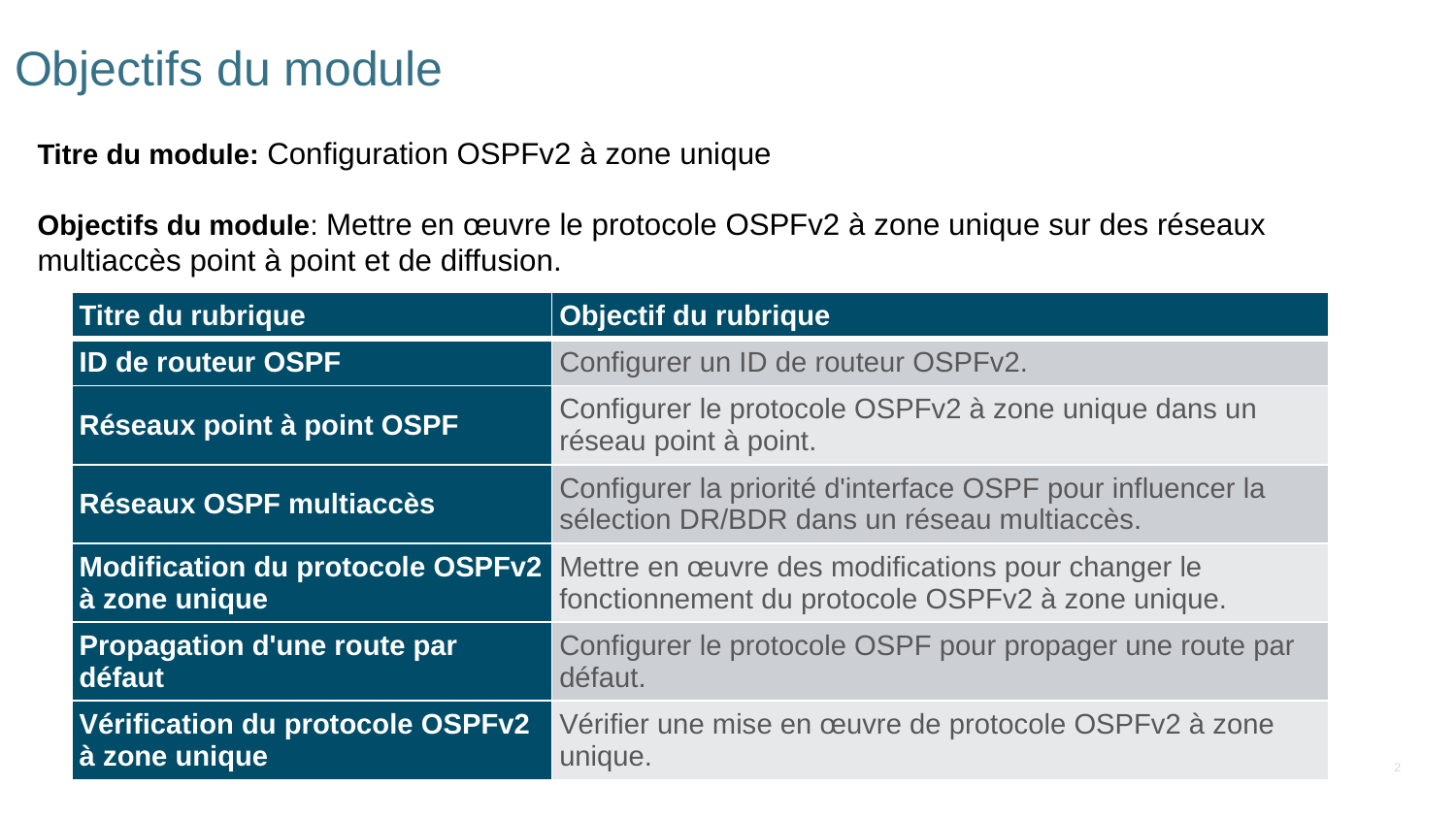

# Objectifs du module
Titre du module: Configuration OSPFv2 à zone unique

Objectifs du module: Mettre en œuvre le protocole OSPFv2 à zone unique sur des réseaux multiaccès point à point et de diffusion.
| Titre du rubrique | Objectif du rubrique |
| --- | --- |
| ID de routeur OSPF | Configurer un ID de routeur OSPFv2. |
| Réseaux point à point OSPF | Configurer le protocole OSPFv2 à zone unique dans un réseau point à point. |
| Réseaux OSPF multiaccès | Configurer la priorité d'interface OSPF pour influencer la sélection DR/BDR dans un réseau multiaccès. |
| Modification du protocole OSPFv2 à zone unique | Mettre en œuvre des modifications pour changer le fonctionnement du protocole OSPFv2 à zone unique. |
| Propagation d'une route par défaut | Configurer le protocole OSPF pour propager une route par défaut. |
| Vérification du protocole OSPFv2 à zone unique | Vérifier une mise en œuvre de protocole OSPFv2 à zone unique. |